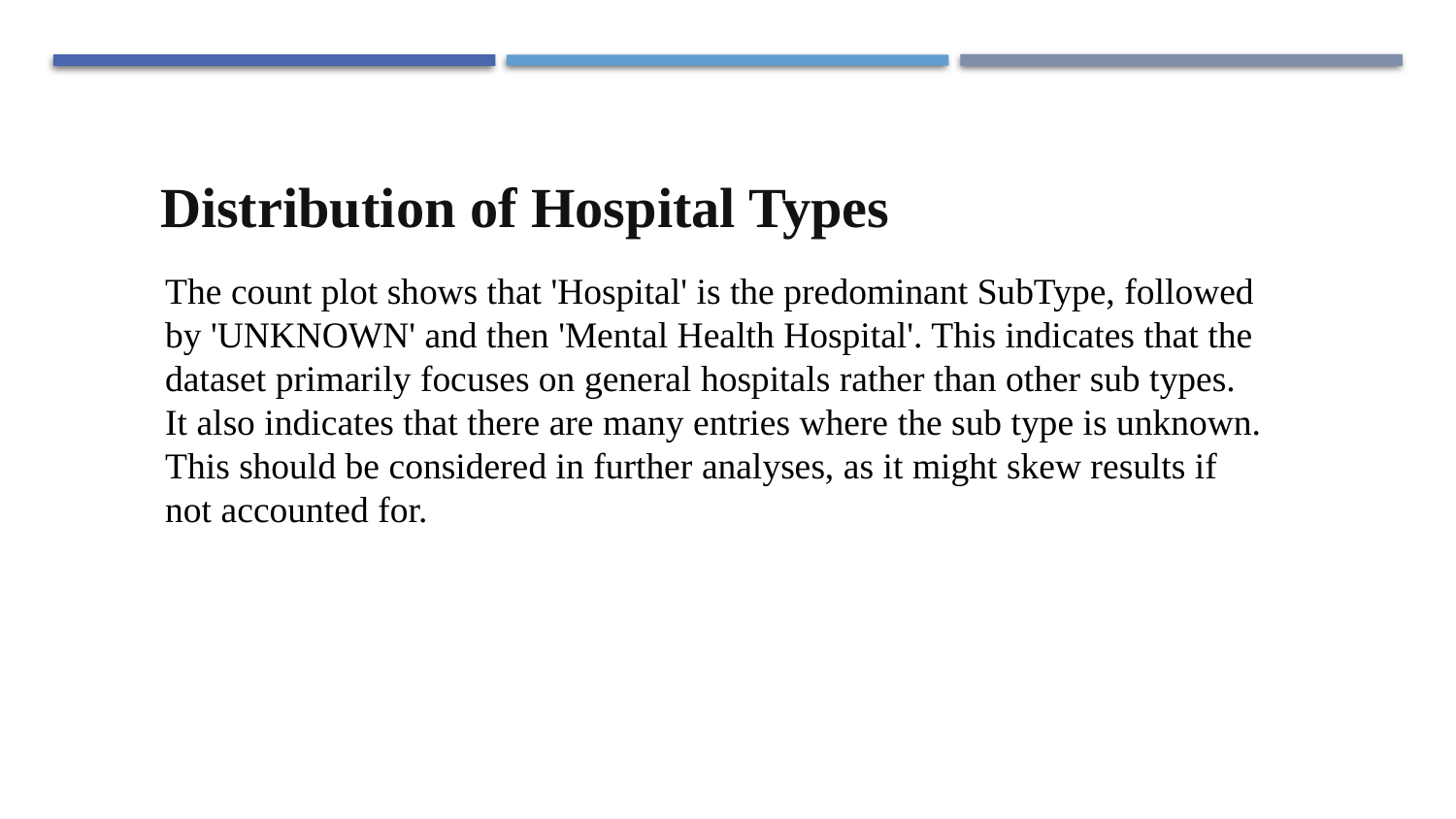

Distribution of Hospital Types
The count plot shows that 'Hospital' is the predominant SubType, followed by 'UNKNOWN' and then 'Mental Health Hospital'. This indicates that the dataset primarily focuses on general hospitals rather than other sub types. It also indicates that there are many entries where the sub type is unknown. This should be considered in further analyses, as it might skew results if not accounted for.